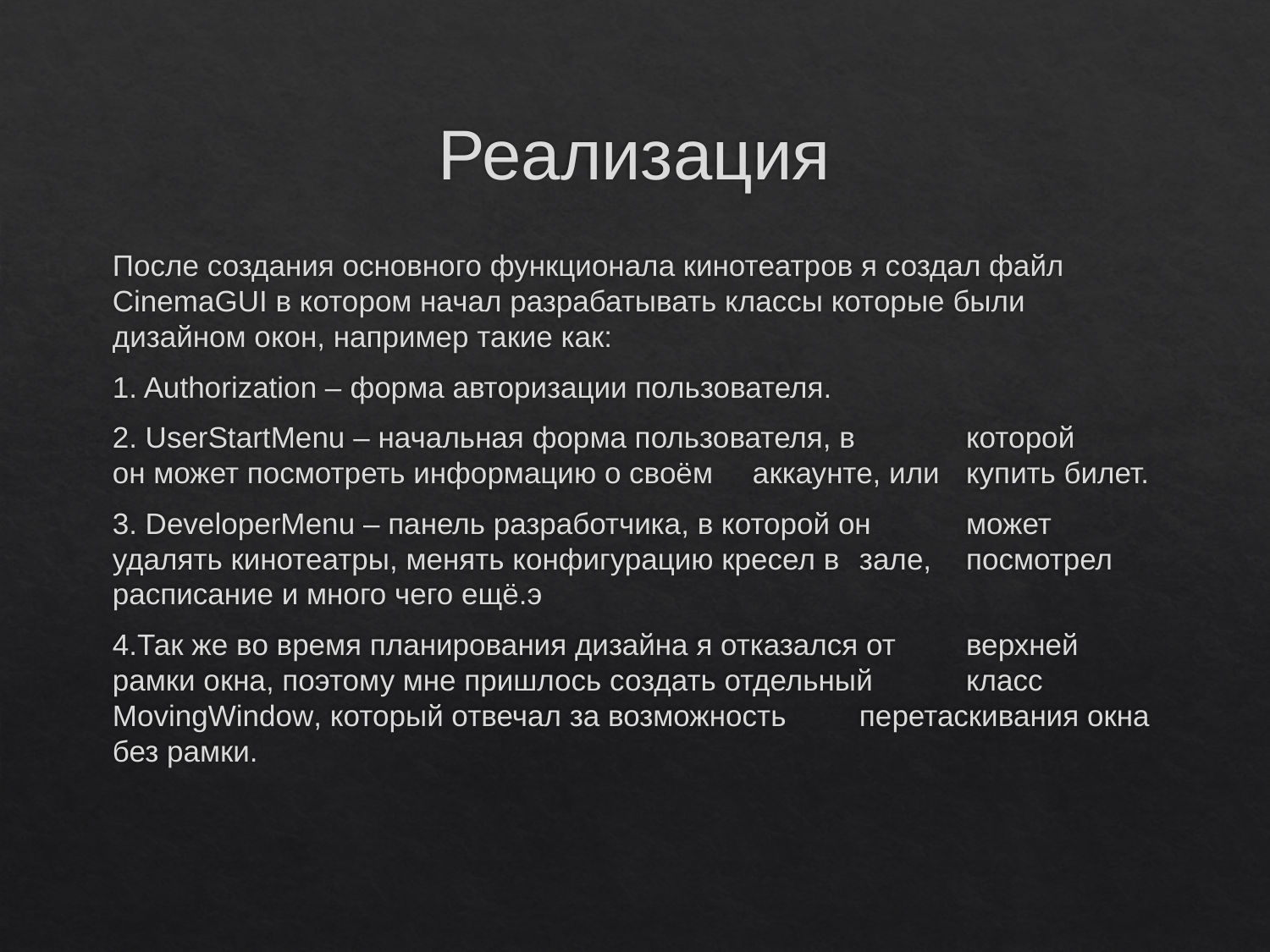

# Реализация
После создания основного функционала кинотеатров я создал файл CinemaGUI в котором начал разрабатывать классы которые были дизайном окон, например такие как:
	1. Authorization – форма авторизации пользователя.
	2. UserStartMenu – начальная форма пользователя, в 	которой 	он может посмотреть информацию о своём 	аккаунте, или 	купить билет.
	3. DeveloperMenu – панель разработчика, в которой он 	может 	удалять кинотеатры, менять конфигурацию кресел в 	зале, 	посмотрел расписание и много чего ещё.э
	4.Так же во время планирования дизайна я отказался от 	верхней рамки окна, поэтому мне пришлось создать отдельный 	класс MovingWindow, который отвечал за возможность 	перетаскивания окна без рамки.